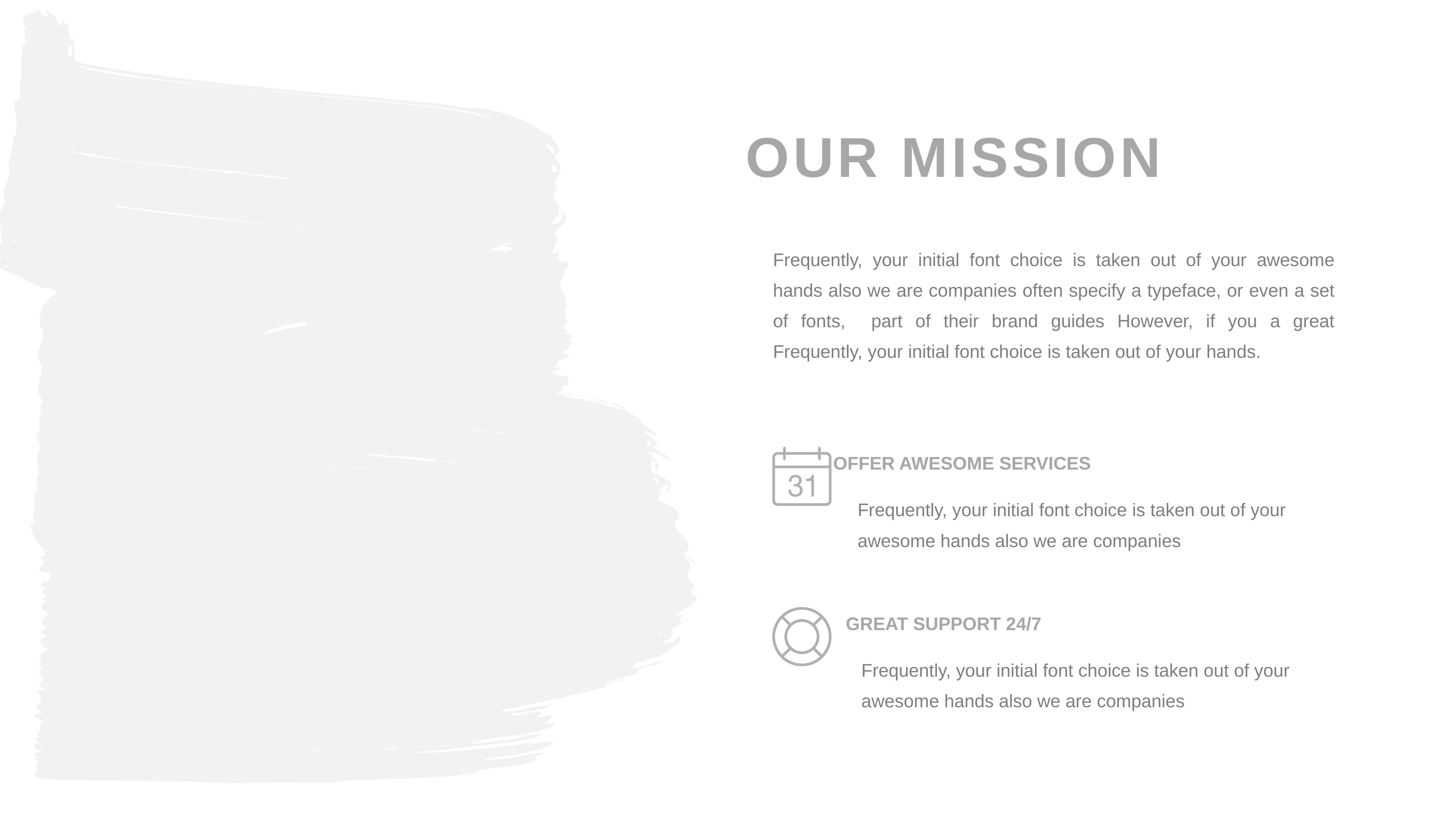

OUR MISSION
Frequently, your initial font choice is taken out of your awesome hands also we are companies often specify a typeface, or even a set of fonts,  part of their brand guides However, if you a great Frequently, your initial font choice is taken out of your hands.

OFFER AWESOME SERVICES
Frequently, your initial font choice is taken out of your awesome hands also we are companies

GREAT SUPPORT 24/7
Frequently, your initial font choice is taken out of your awesome hands also we are companies